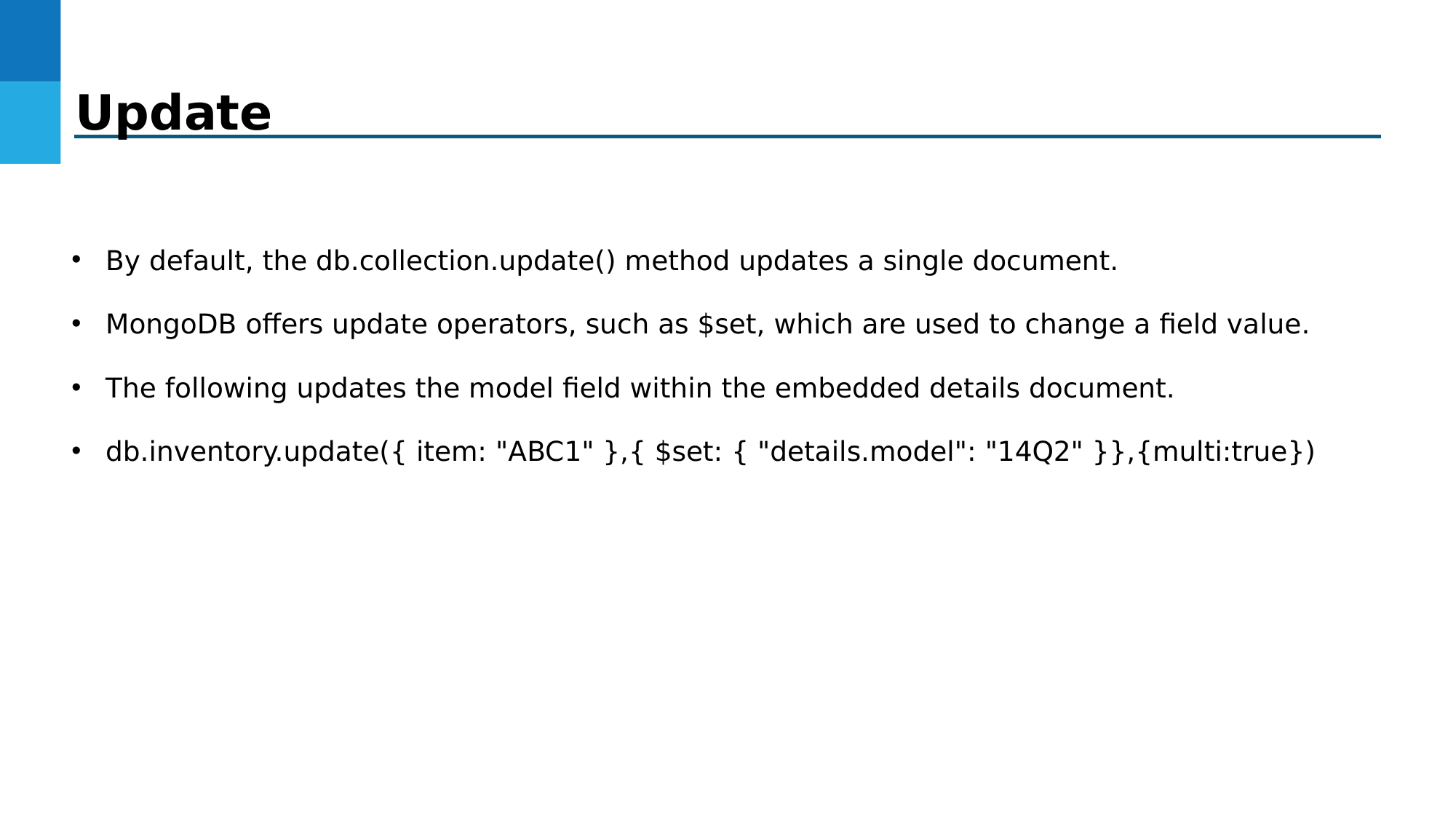

Update
By default, the db.collection.update() method updates a single document.
MongoDB offers update operators, such as $set, which are used to change a field value.
The following updates the model field within the embedded details document.
db.inventory.update({ item: "ABC1" },{ $set: { "details.model": "14Q2" }},{multi:true})

DO NOT WRITE ANYTHING
HERE. LEAVE THIS SPACE FOR
 WEBCAM